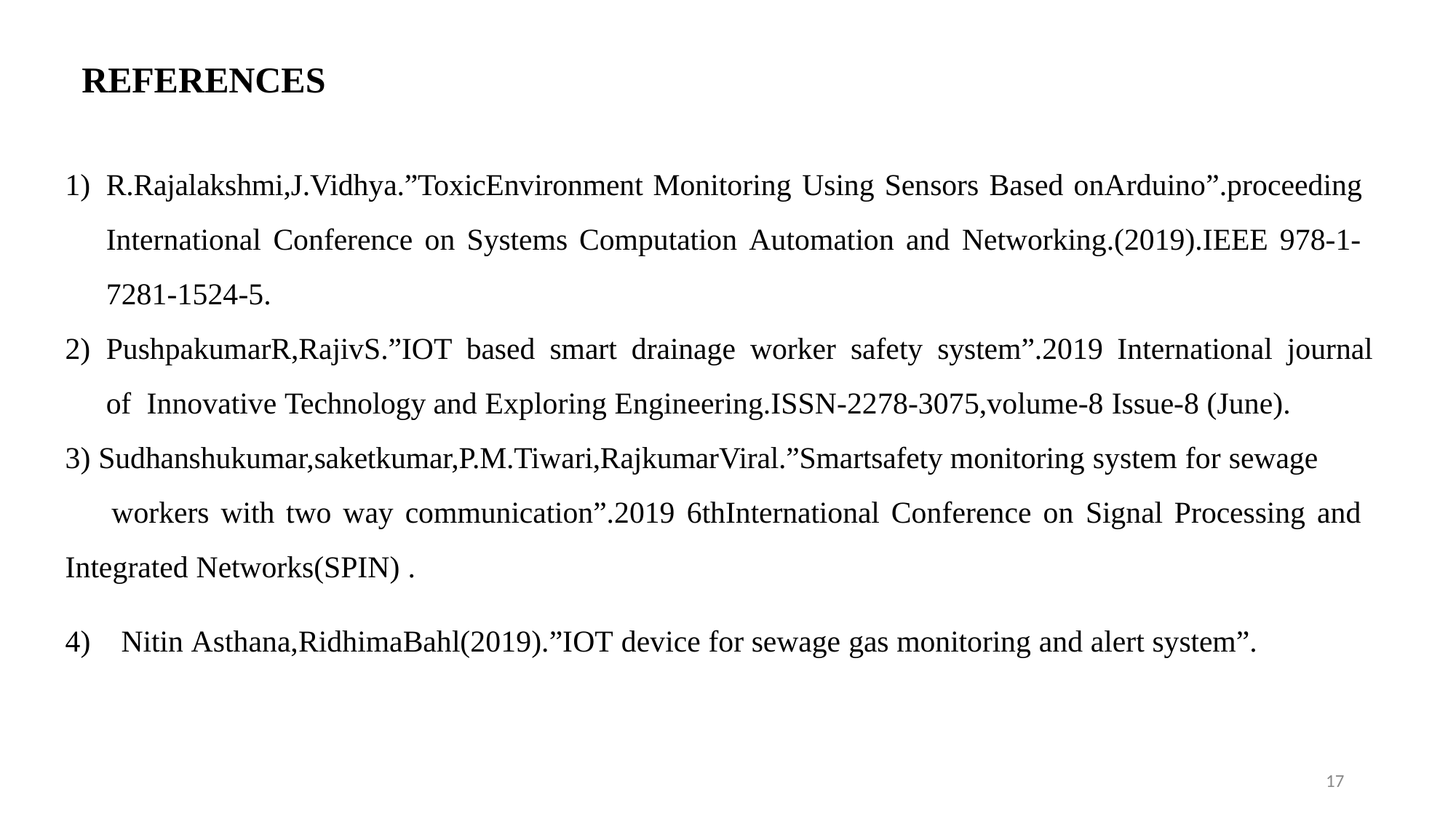

# REFERENCES
R.Rajalakshmi,J.Vidhya.”ToxicEnvironment Monitoring Using Sensors Based onArduino”.proceeding  International Conference on Systems Computation Automation and Networking.(2019).IEEE 978-1-  7281-1524-5.
PushpakumarR,RajivS.”IOT based smart drainage worker safety system”.2019 International journal of  Innovative Technology and Exploring Engineering.ISSN-2278-3075,volume-8 Issue-8 (June).
3) Sudhanshukumar,saketkumar,P.M.Tiwari,RajkumarViral.”Smartsafety monitoring system for sewage            workers with two way communication”.2019 6thInternational Conference on Signal Processing and  Integrated Networks(SPIN) .
4)    Nitin Asthana,RidhimaBahl(2019).”IOT device for sewage gas monitoring and alert system”.
17